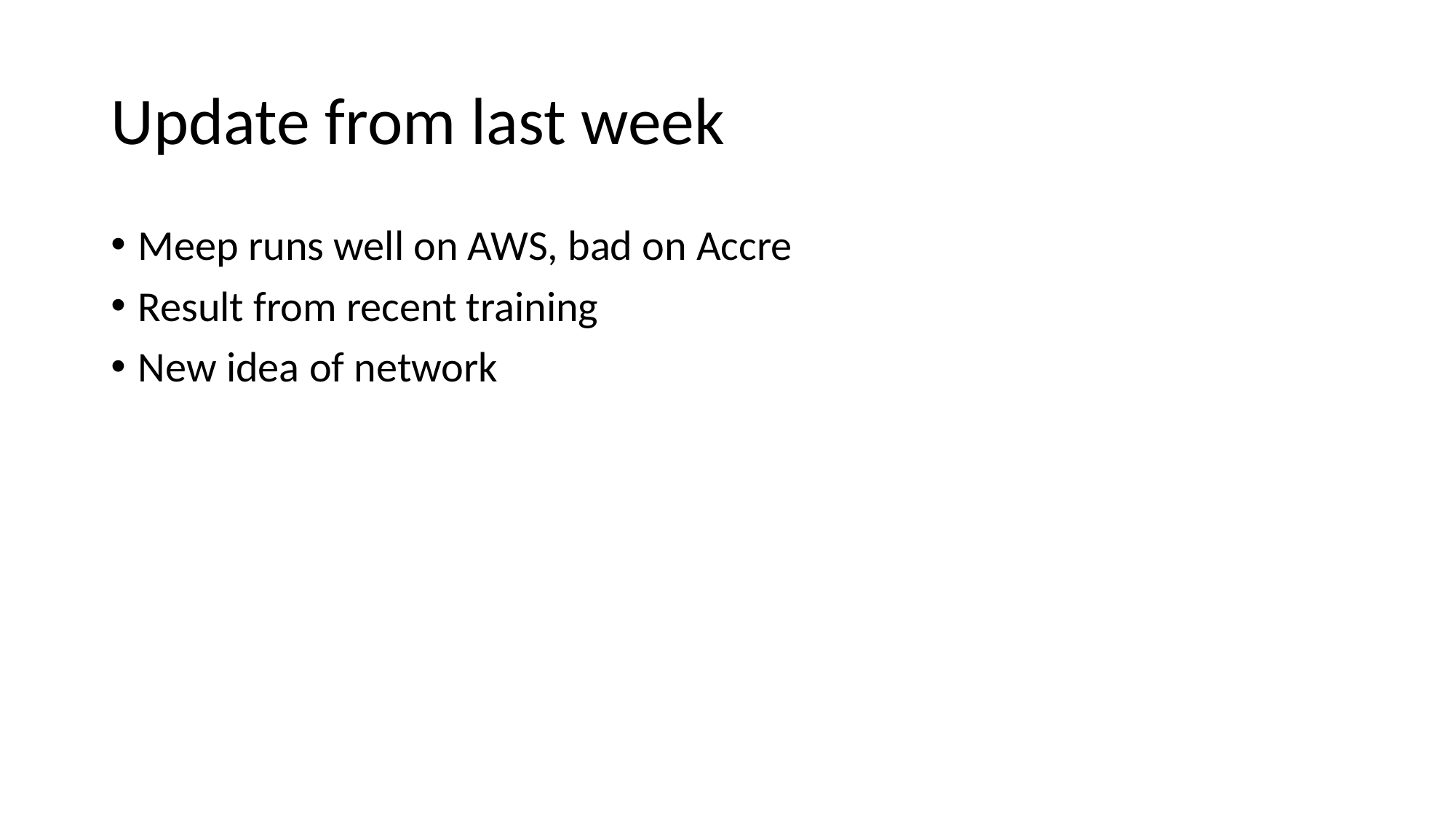

# Update from last week
Meep runs well on AWS, bad on Accre
Result from recent training
New idea of network